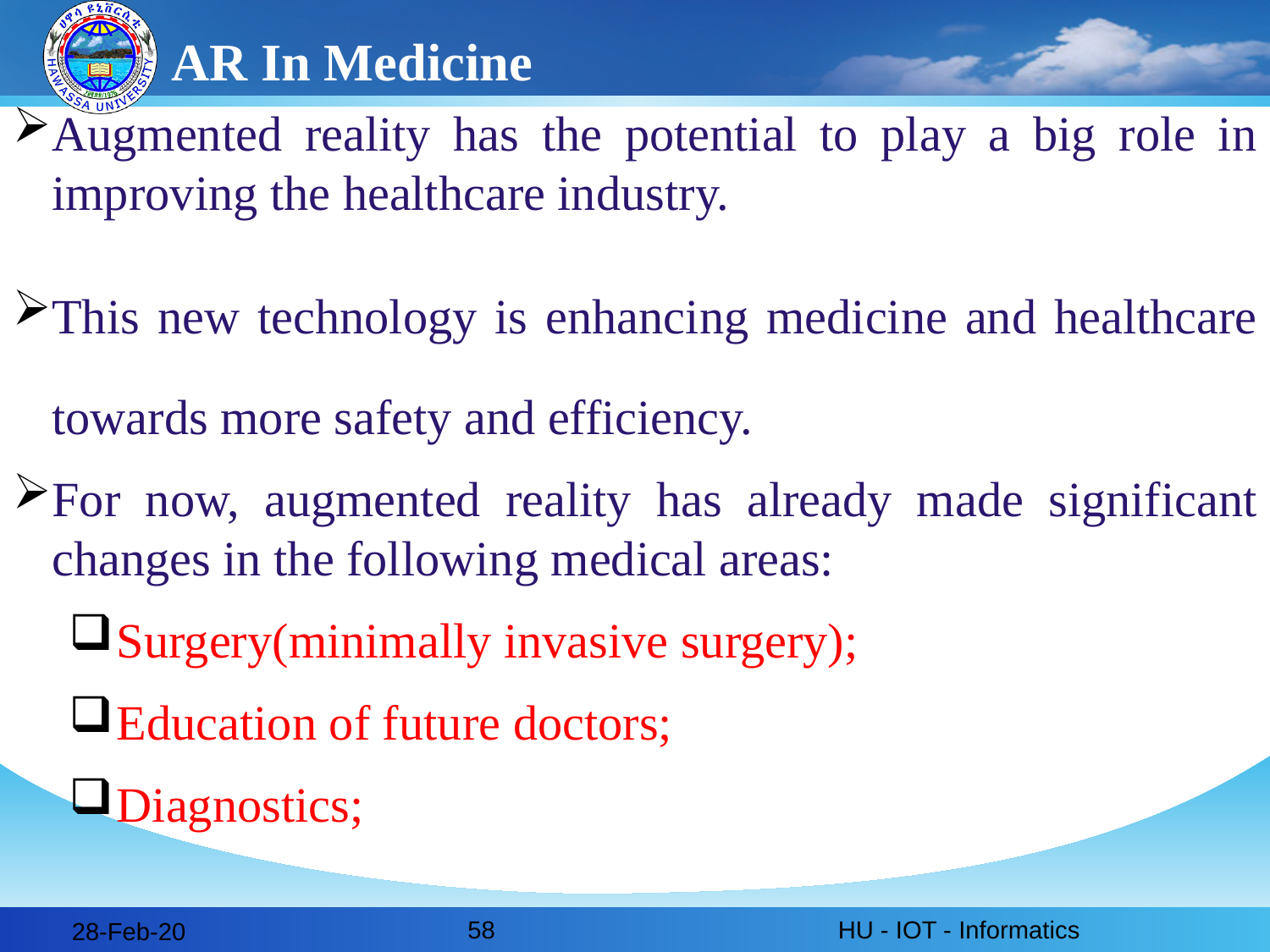

# AR In Medicine
Augmented reality has the potential to play a big role in improving the healthcare industry.
This new technology is enhancing medicine and healthcare towards more safety and efficiency.
For now, augmented reality has already made significant changes in the following medical areas:
Surgery(minimally invasive surgery);
Education of future doctors;
Diagnostics;

58
HU - IOT - Informatics
28-Feb-20